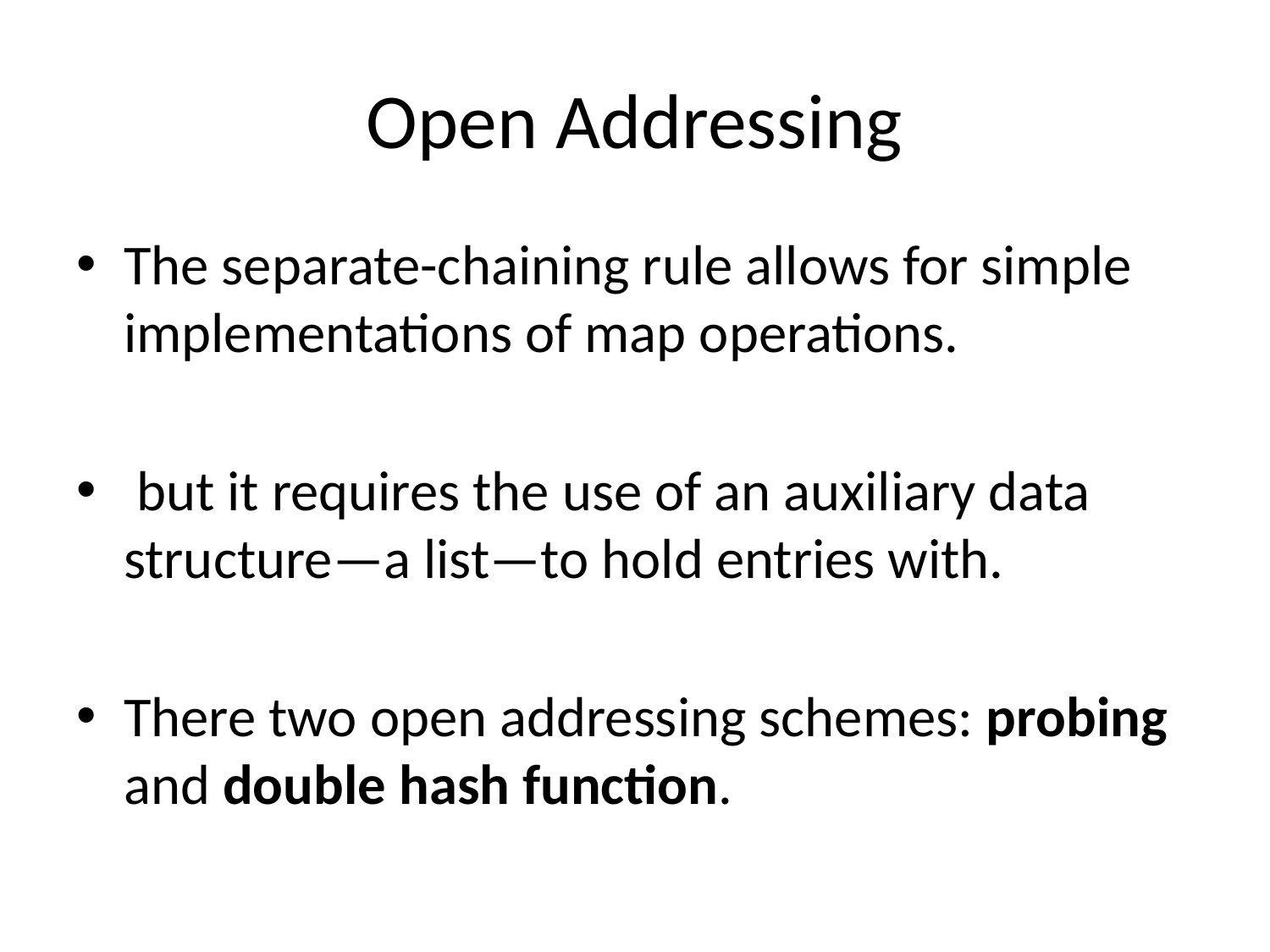

# Open Addressing
The separate-chaining rule allows for simple implementations of map operations.

 but it requires the use of an auxiliary data structure—a list—to hold entries with.

There two open addressing schemes: probing and double hash function.